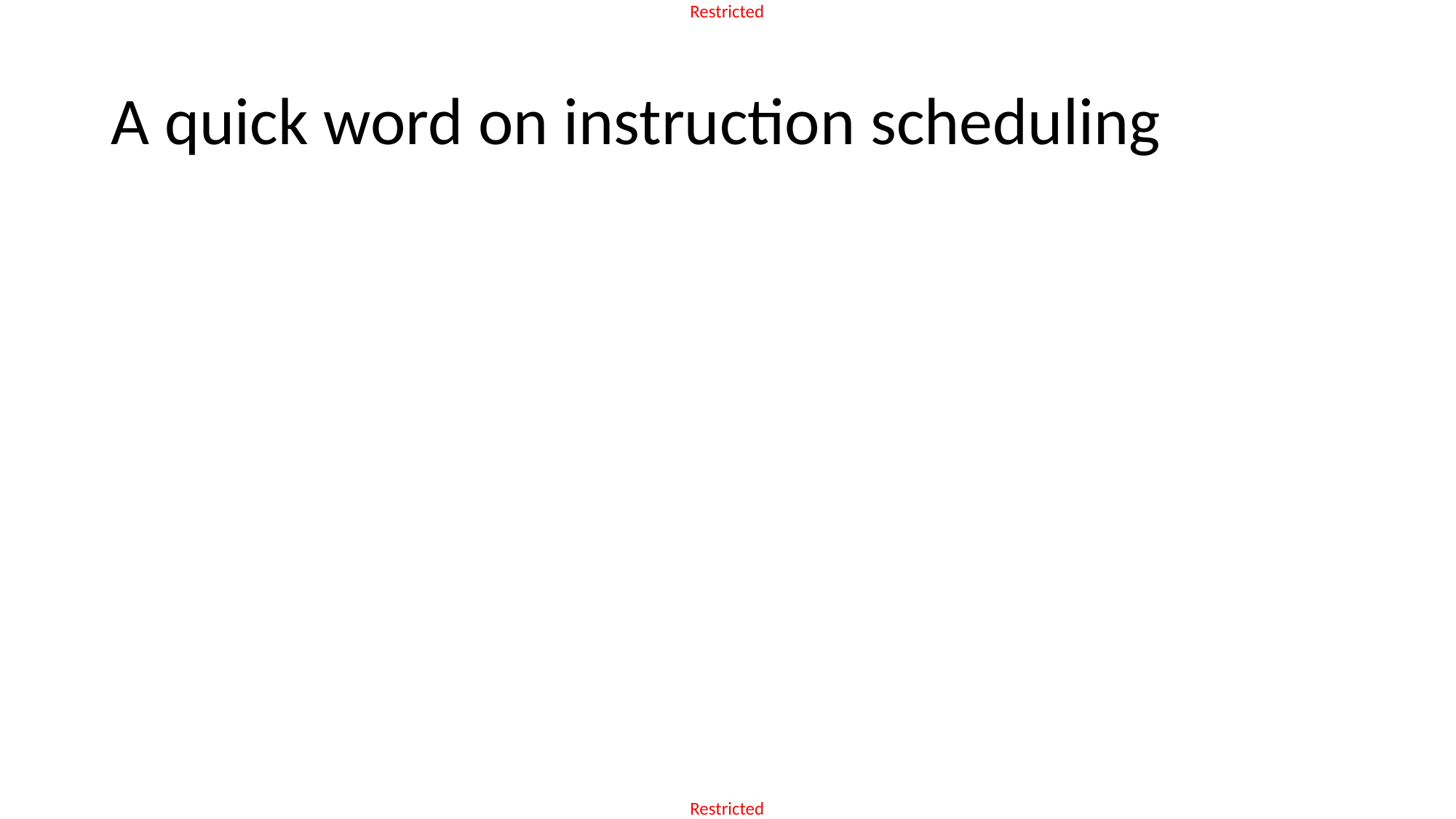

# A quick word on instruction scheduling